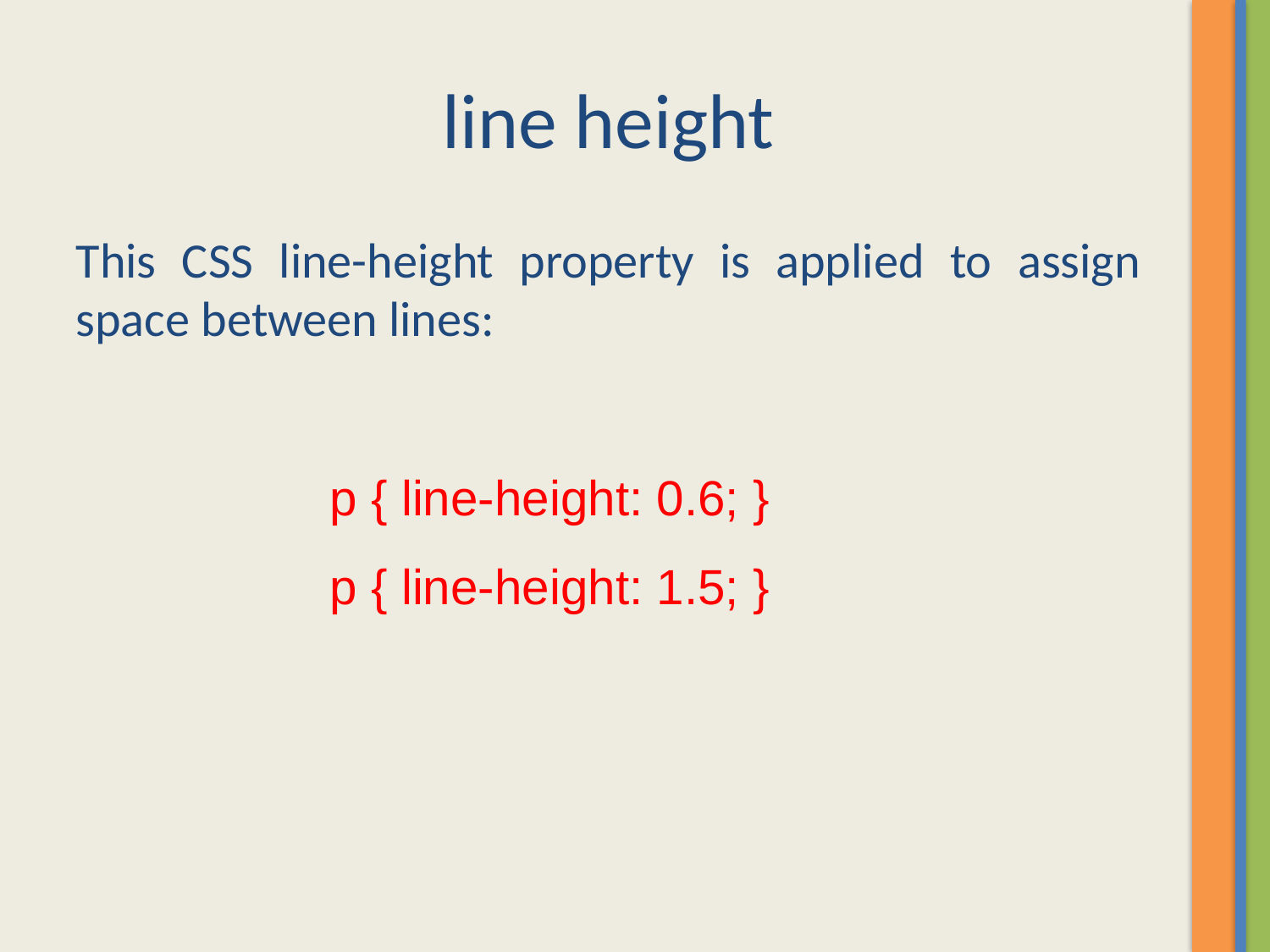

# line height
This CSS line-height property is applied to assign space between lines:
p { line-height: 0.6; }
p { line-height: 1.5; }